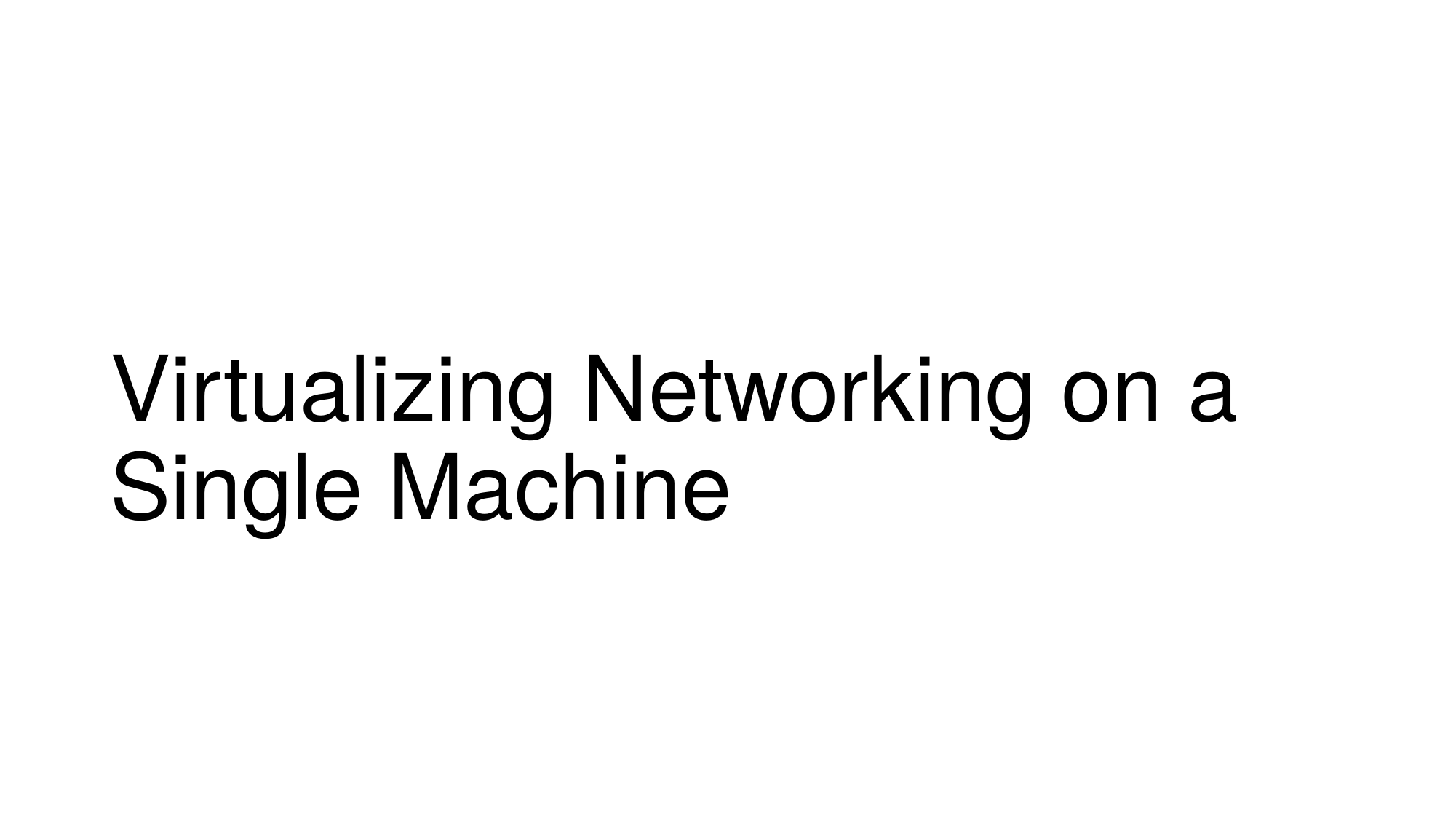

# Virtualizing Networking on a Single Machine